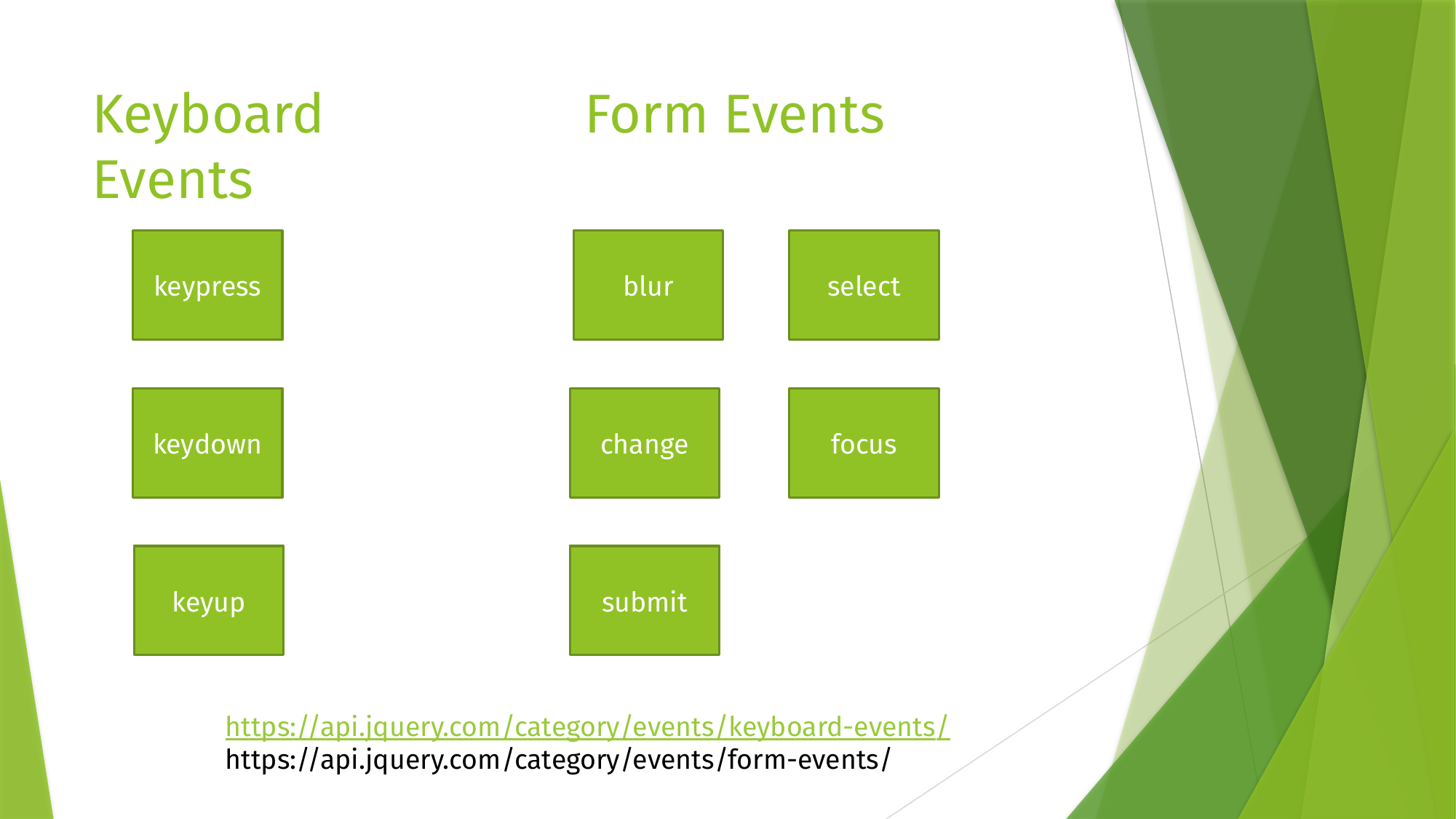

# Keyboard Events
Form Events
keypress
blur
select
keydown
change
focus
keyup
submit
https://api.jquery.com/category/events/keyboard-events/
https://api.jquery.com/category/events/form-events/